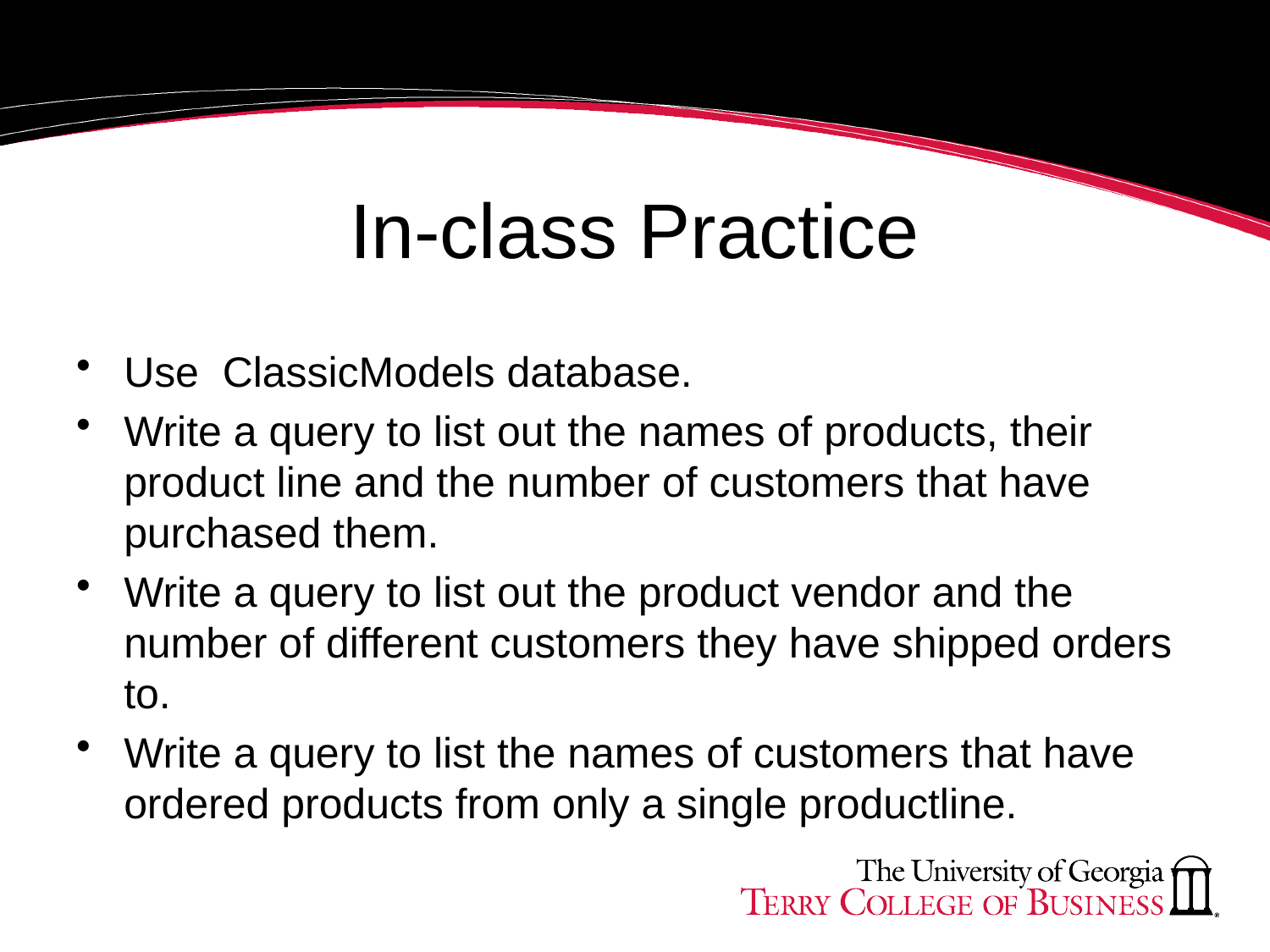

# In-class Practice
Use  ClassicModels database.
Write a query to list out the names of products, their product line and the number of customers that have purchased them.
Write a query to list out the product vendor and the number of different customers they have shipped orders to.
Write a query to list the names of customers that have ordered products from only a single productline.